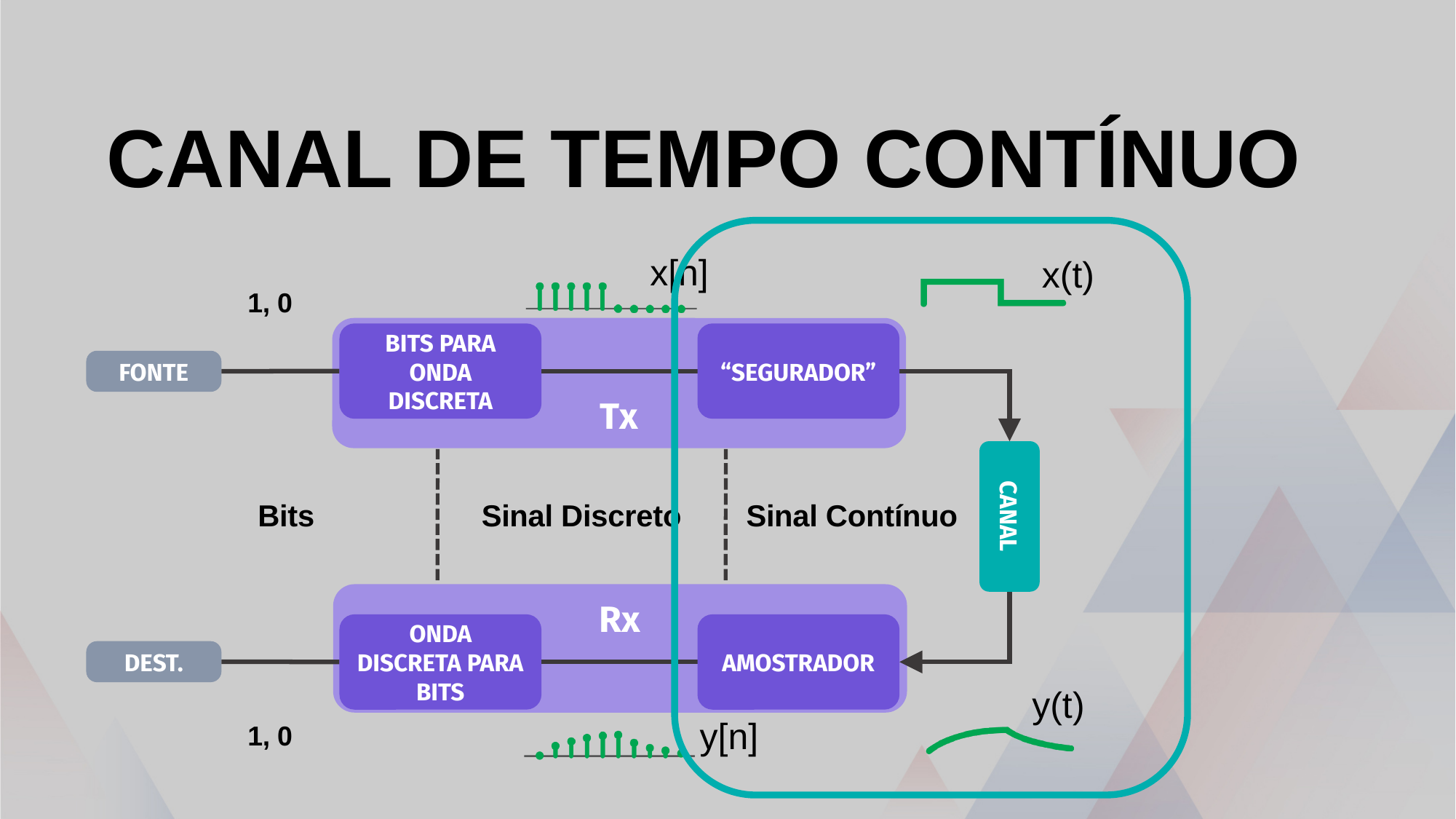

# Canal de tempo contínuo

x[n]
x(t)

1, 0
tx
Bits para
Onda Discreta
Onda discreta para bits
“segurador”
amostrador
Fonte
Dest.
Canal
Bits
Sinal Discreto
Sinal Contínuo
Rx
y(t)

y[n]
1, 0